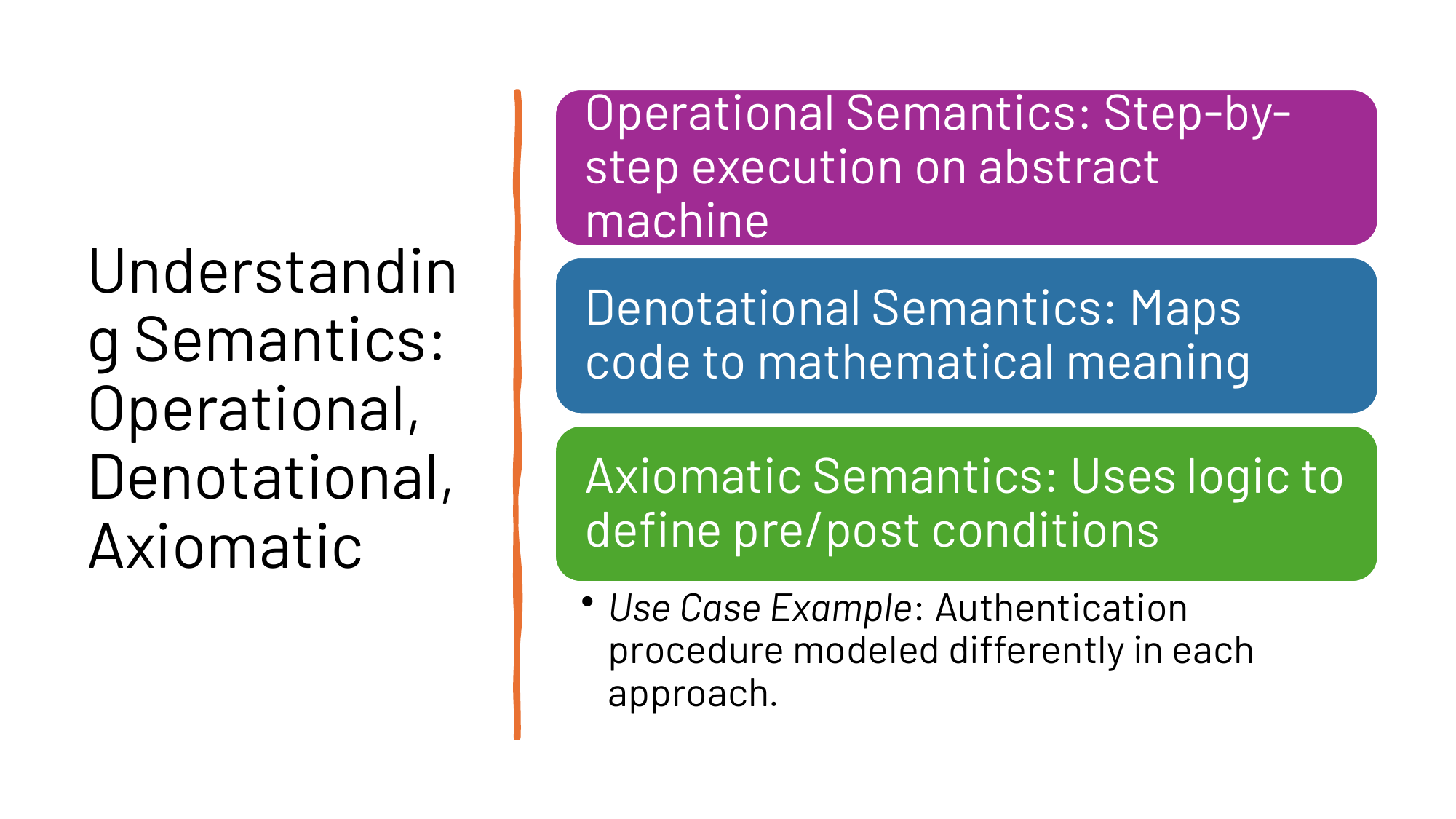

Operational Semantics: Step-by-step execution on abstract machine
Denotational Semantics: Maps code to mathematical meaning
Axiomatic Semantics: Uses logic to define pre/post conditions
Use Case Example: Authentication procedure modeled differently in each approach.
# Understanding Semantics: Operational, Denotational, Axiomatic